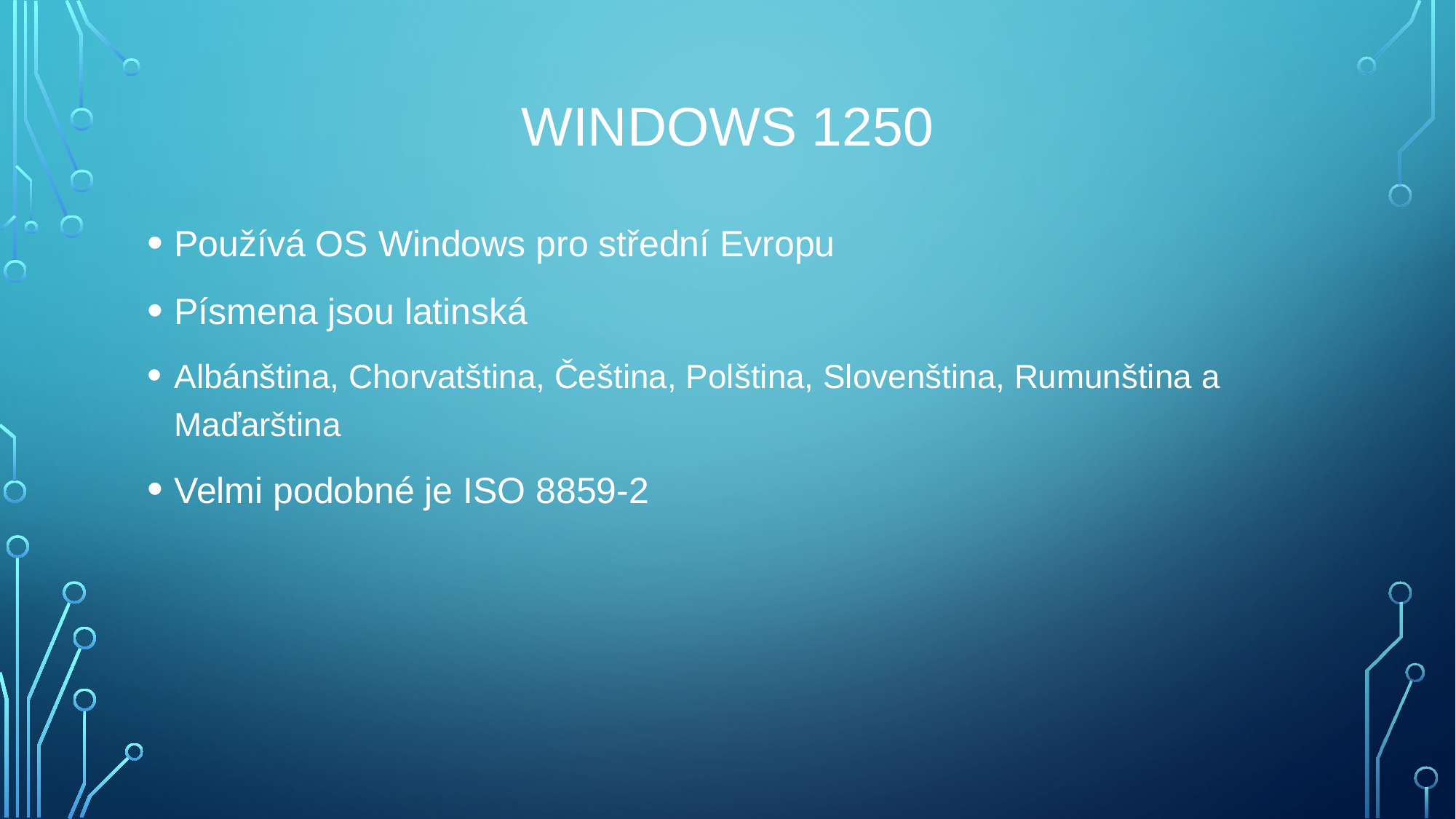

# Windows 1250
Používá OS Windows pro střední Evropu
Písmena jsou latinská
Albánština, Chorvatština, Čeština, Polština, Slovenština, Rumunština a  Maďarština
Velmi podobné je ISO 8859-2